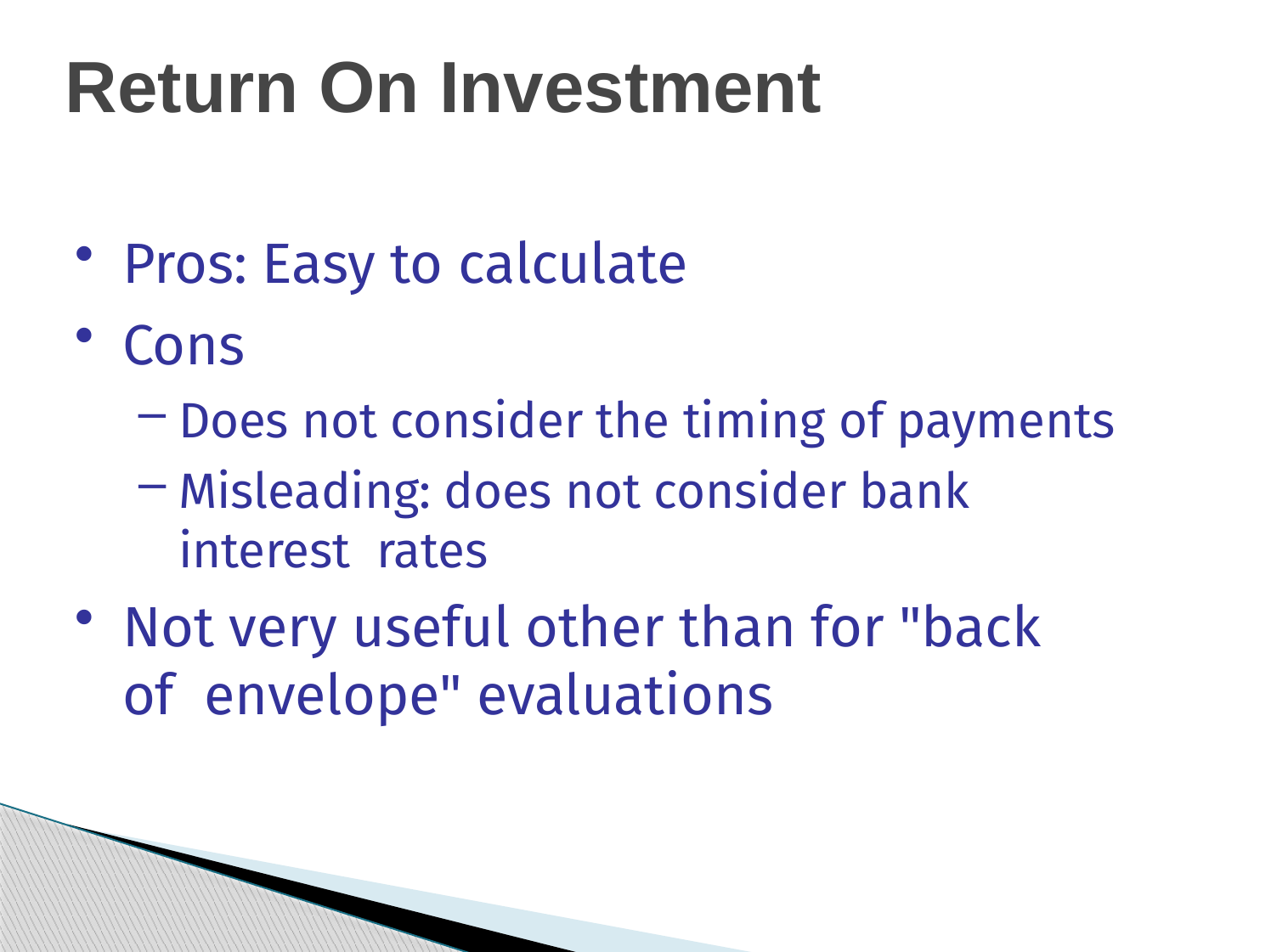

# Return On Investment
Pros: Easy to calculate
Cons
Does not consider the timing of payments
Misleading: does not consider bank interest  rates
Not very useful other than for "back of  envelope" evaluations